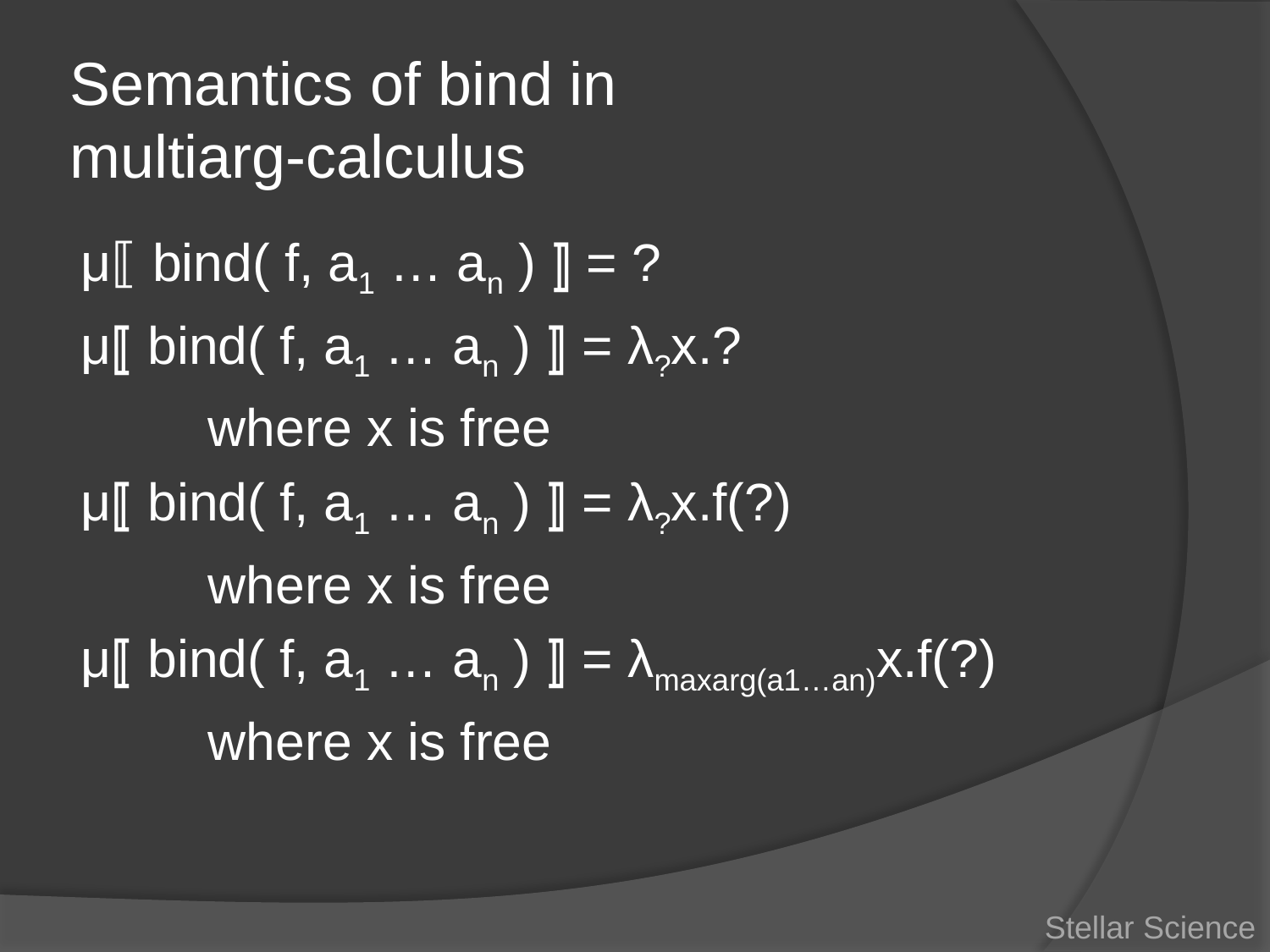

# Semantics of bind in multiarg-calculus
μ⟦ bind( f, a1 … an ) ⟧ = ?
μ⟦ bind( f, a1 … an ) ⟧ = λ?x.?
	where x is free
μ⟦ bind( f, a1 … an ) ⟧ = λ?x.f(?)
	where x is free
μ⟦ bind( f, a1 … an ) ⟧ = λmaxarg(a1…an)x.f(?)
	where x is free

Stellar Science